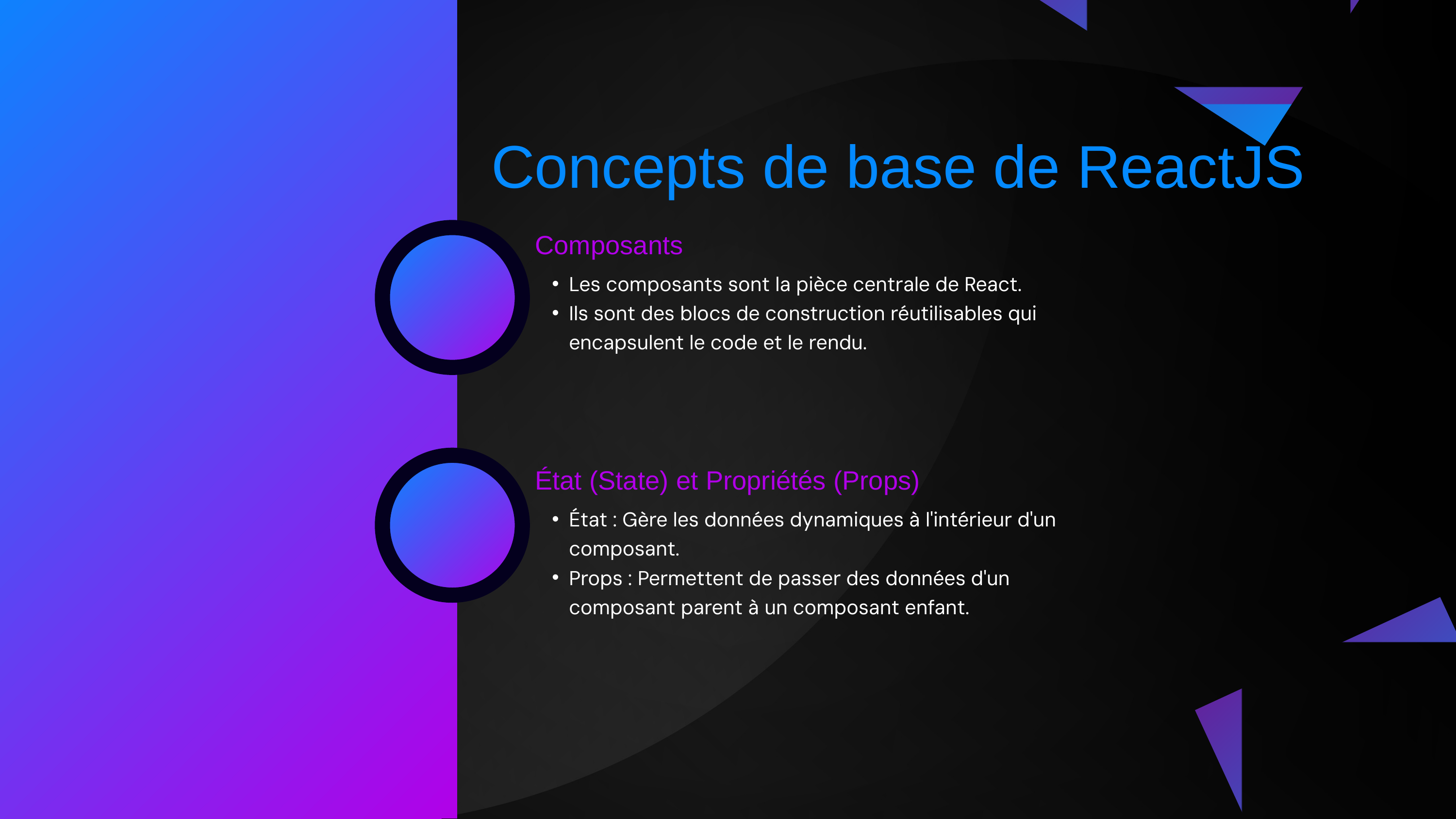

Concepts de base de ReactJS
Composants

Les composants sont la pièce centrale de React.
Ils sont des blocs de construction réutilisables qui encapsulent le code et le rendu.

État (State) et Propriétés (Props)
État : Gère les données dynamiques à l'intérieur d'un composant.
Props : Permettent de passer des données d'un composant parent à un composant enfant.